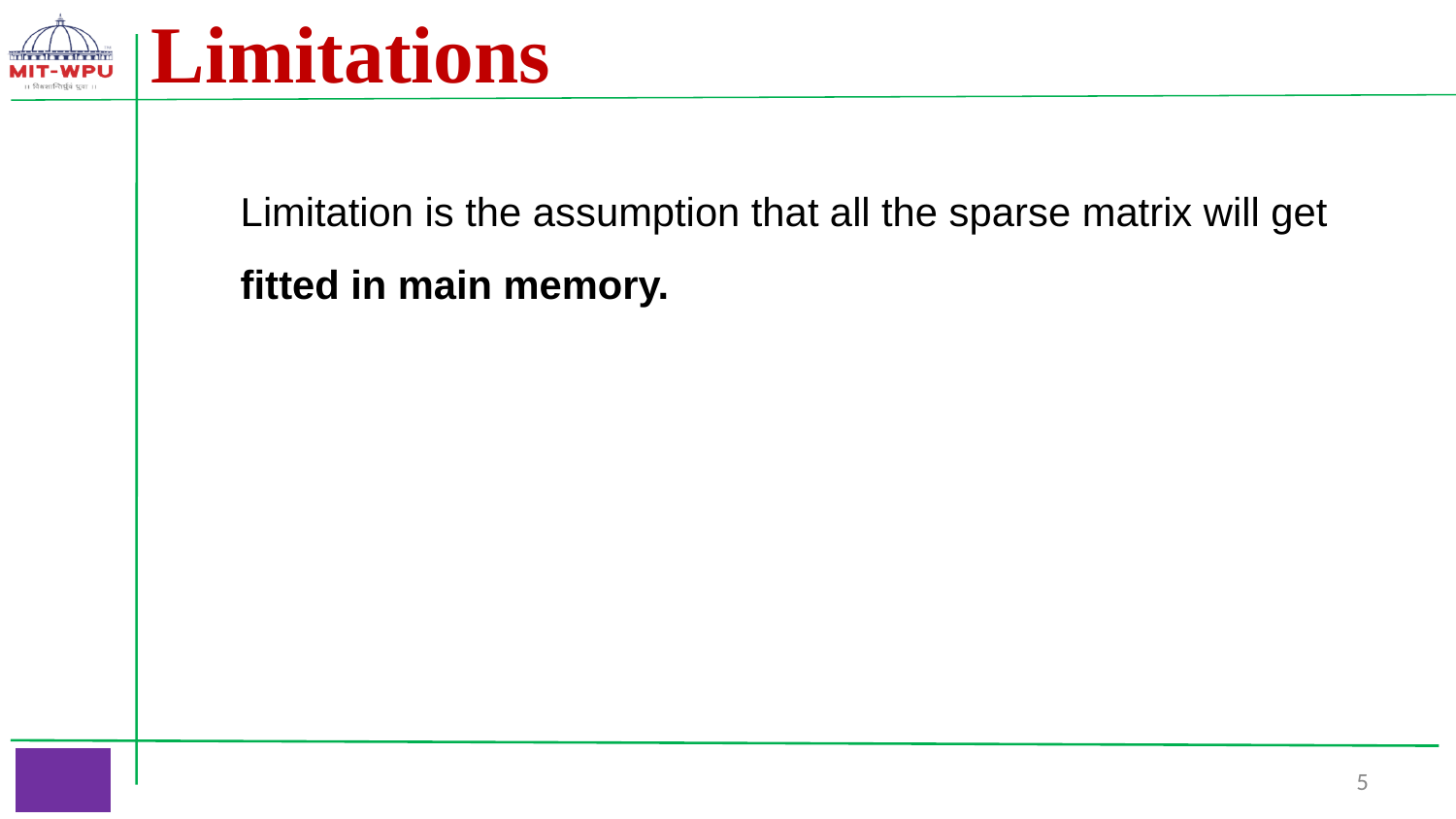

Limitations

Limitation is the assumption that all the sparse matrix will get fitted in main memory.

5